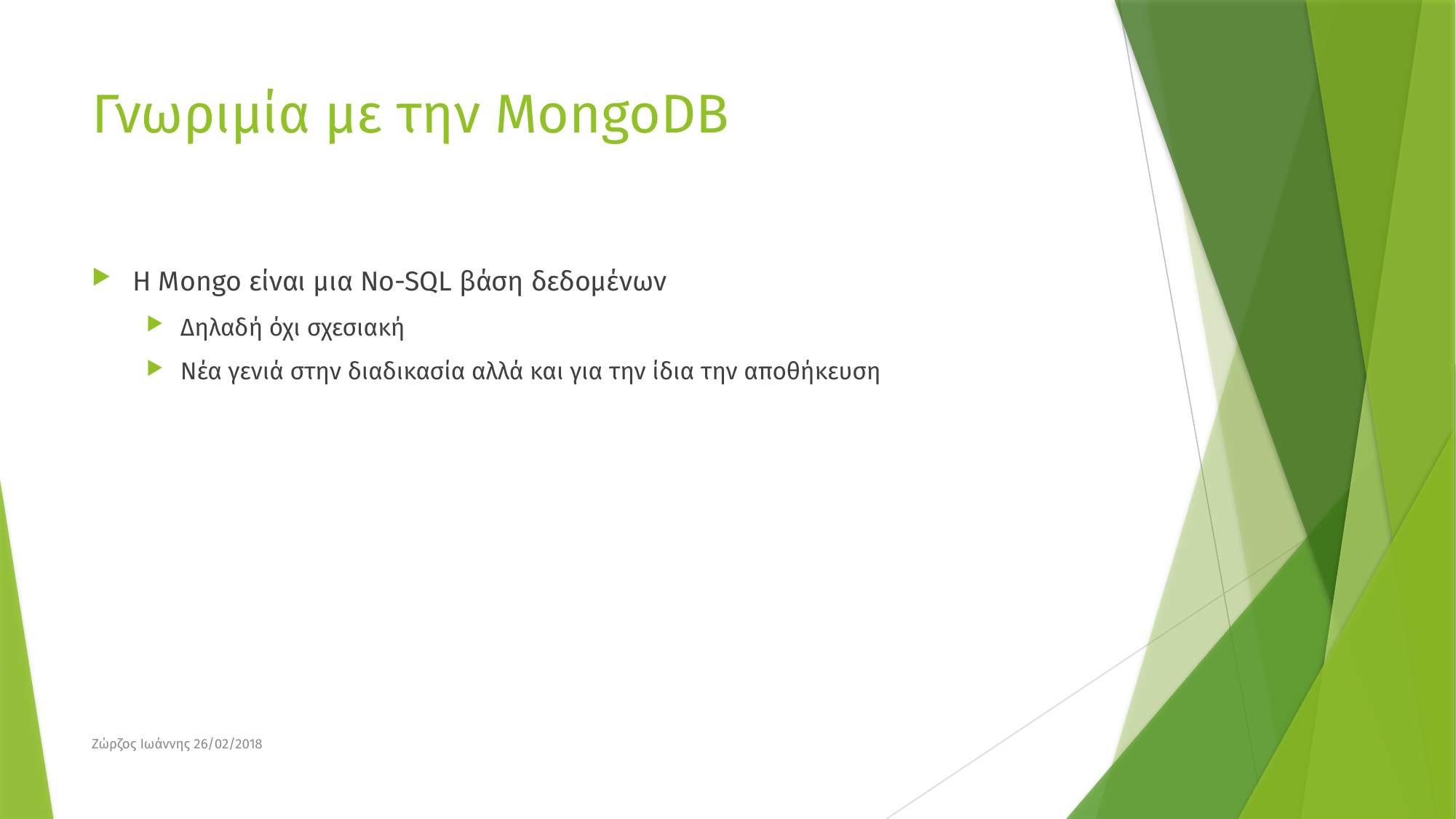

# Γνωριμία με την MongoDB
Η Mongo είναι μια No-SQL βάση δεδομένων
Δηλαδή όχι σχεσιακή
Νέα γενιά στην διαδικασία αλλά και για την ίδια την αποθήκευση
Ζώρζος Ιωάννης 26/02/2018